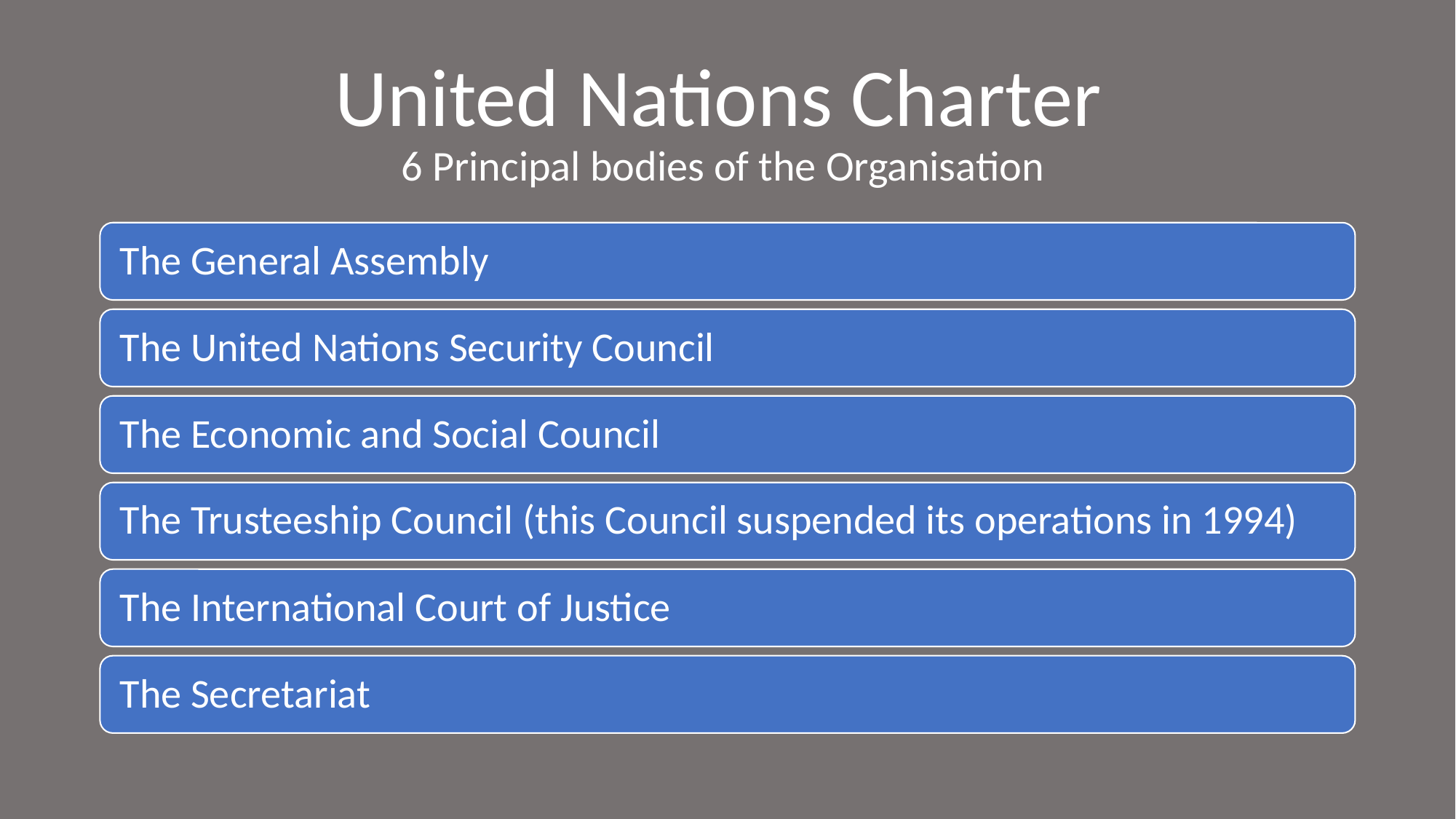

# United Nations Charter 6 Principal bodies of the Organisation
The General Assembly
The United Nations Security Council
The Economic and Social Council
The Trusteeship Council (this Council suspended its operations in 1994)
The International Court of Justice
The Secretariat